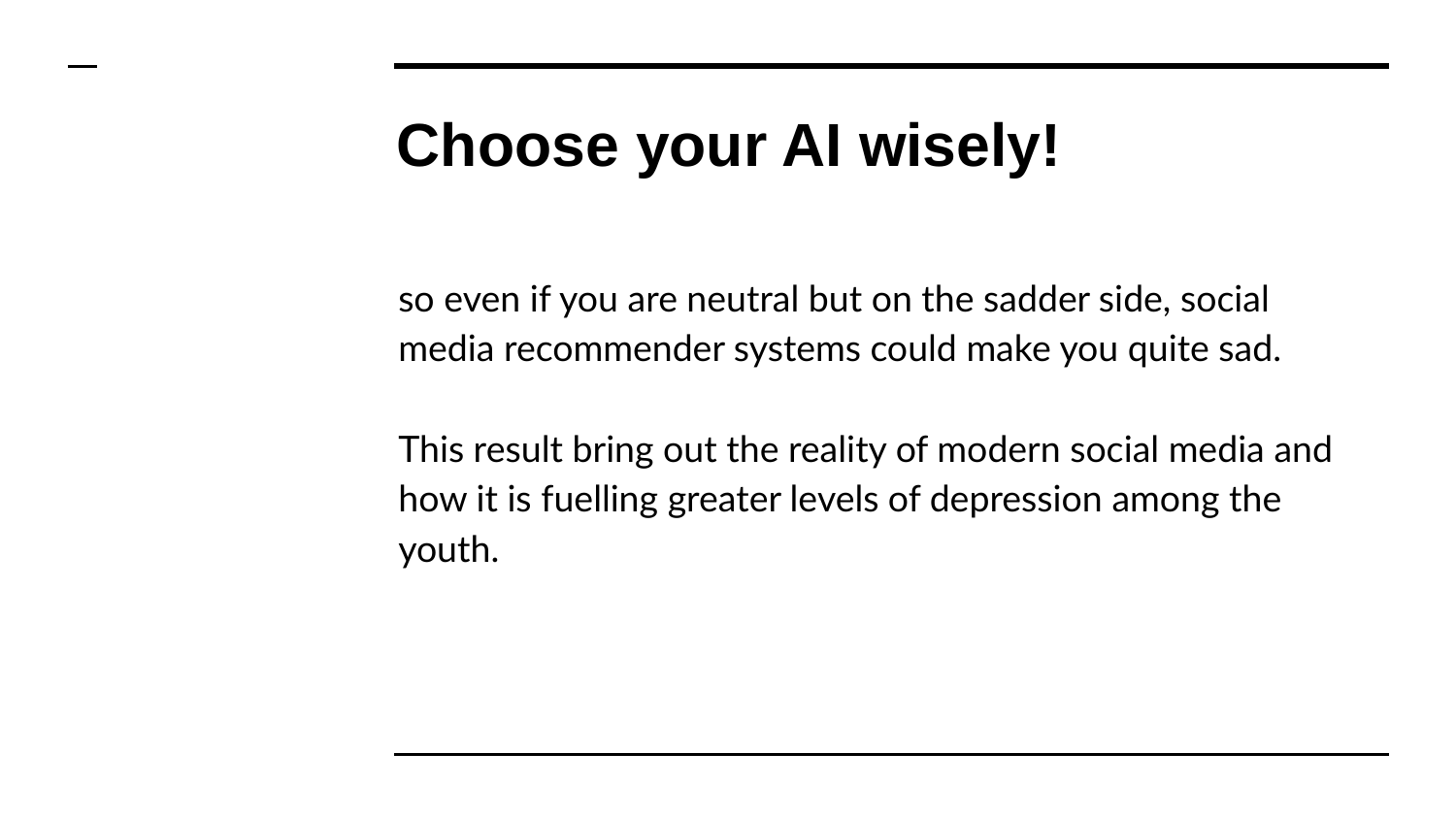

# Choose your AI wisely!
so even if you are neutral but on the sadder side, social media recommender systems could make you quite sad.

This result bring out the reality of modern social media and how it is fuelling greater levels of depression among the youth.